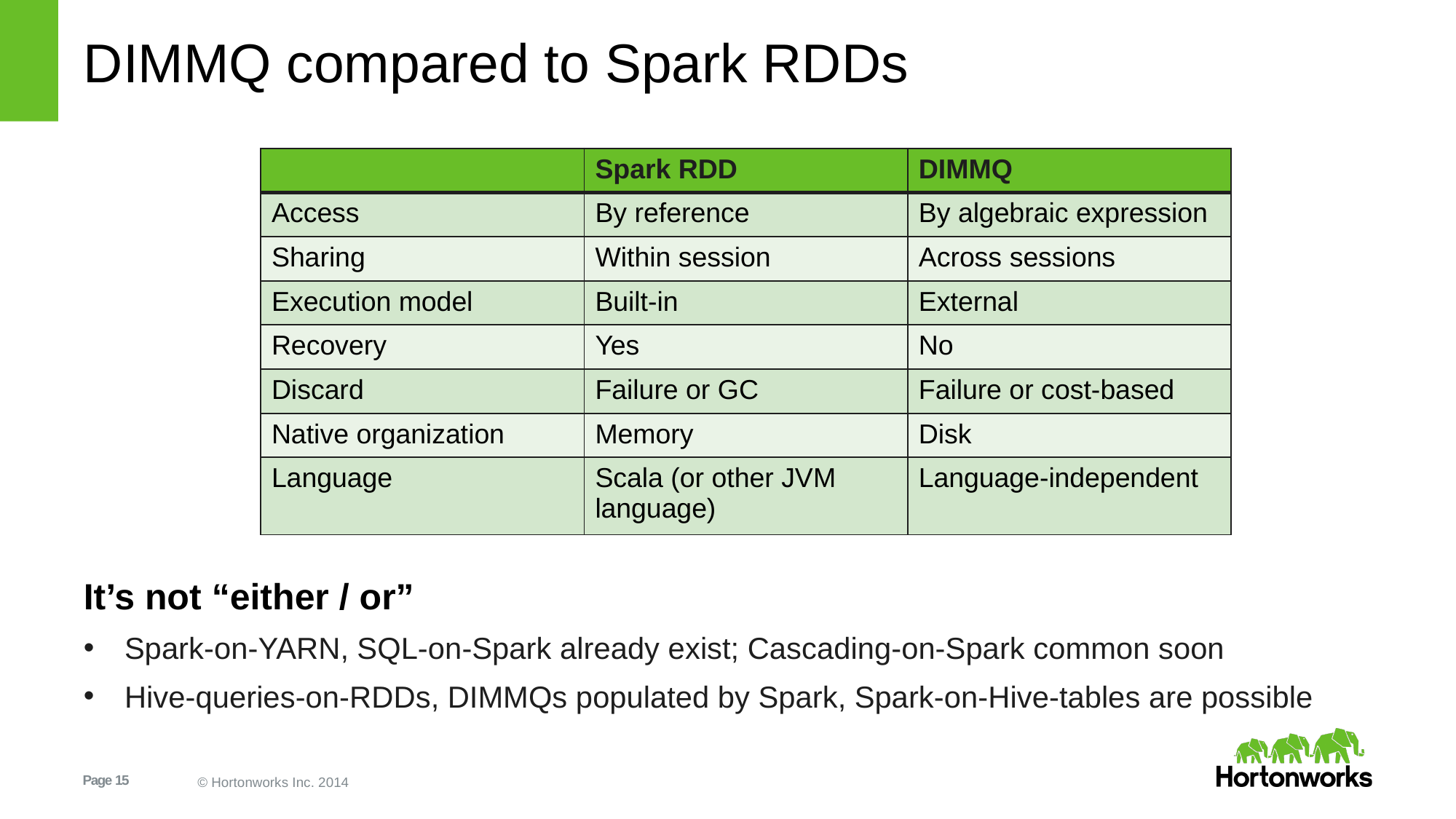

# DIMMQ compared to Spark RDDs
|  | Spark RDD | DIMMQ |
| --- | --- | --- |
| Access | By reference | By algebraic expression |
| Sharing | Within session | Across sessions |
| Execution model | Built-in | External |
| Recovery | Yes | No |
| Discard | Failure or GC | Failure or cost-based |
| Native organization | Memory | Disk |
| Language | Scala (or other JVM language) | Language-independent |
It’s not “either / or”
Spark-on-YARN, SQL-on-Spark already exist; Cascading-on-Spark common soon
Hive-queries-on-RDDs, DIMMQs populated by Spark, Spark-on-Hive-tables are possible